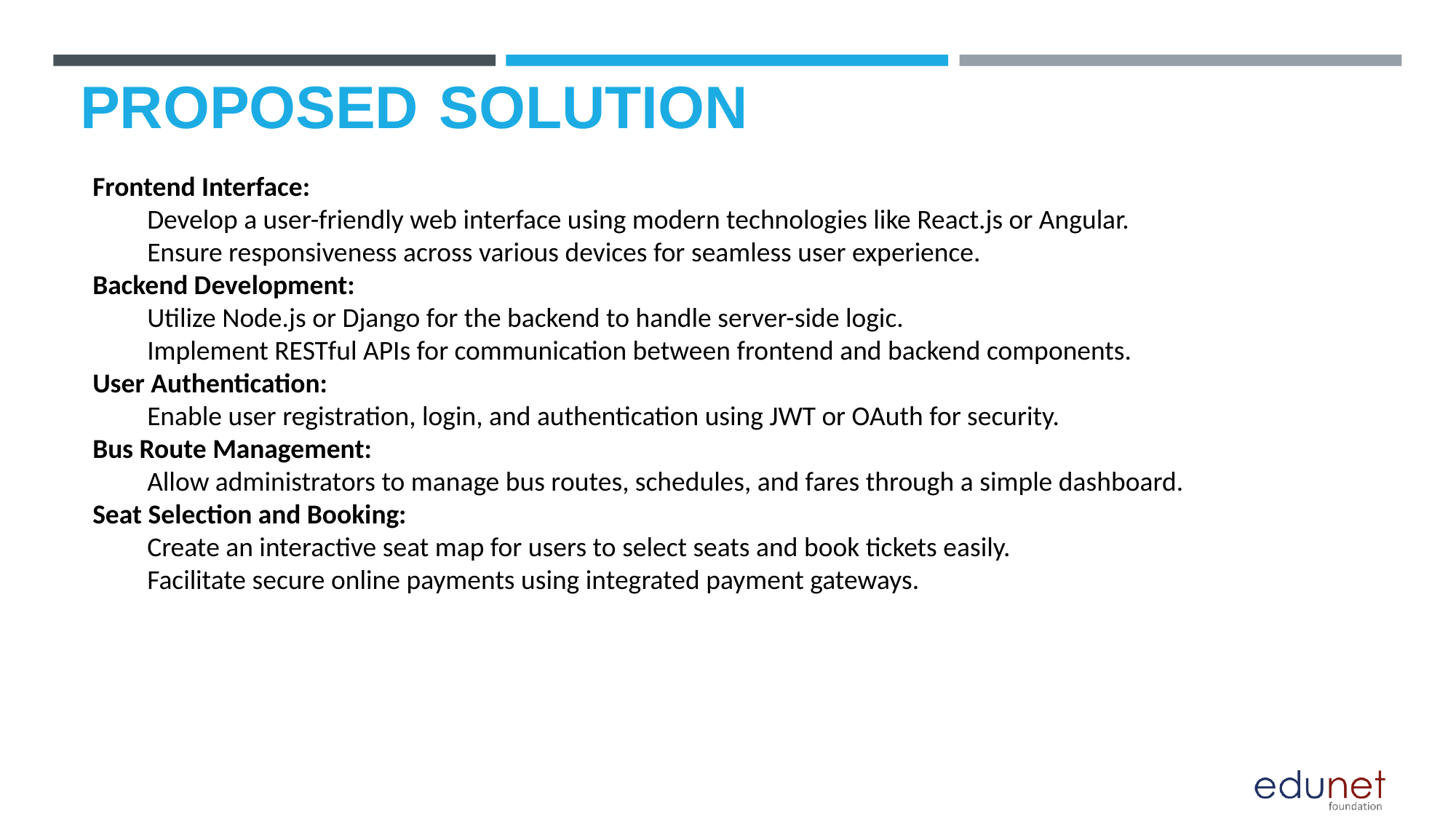

# PROPOSED SOLUTION
Frontend Interface:
Develop a user-friendly web interface using modern technologies like React.js or Angular.
Ensure responsiveness across various devices for seamless user experience.
Backend Development:
Utilize Node.js or Django for the backend to handle server-side logic.
Implement RESTful APIs for communication between frontend and backend components.
User Authentication:
Enable user registration, login, and authentication using JWT or OAuth for security.
Bus Route Management:
Allow administrators to manage bus routes, schedules, and fares through a simple dashboard.
Seat Selection and Booking:
Create an interactive seat map for users to select seats and book tickets easily.
Facilitate secure online payments using integrated payment gateways.